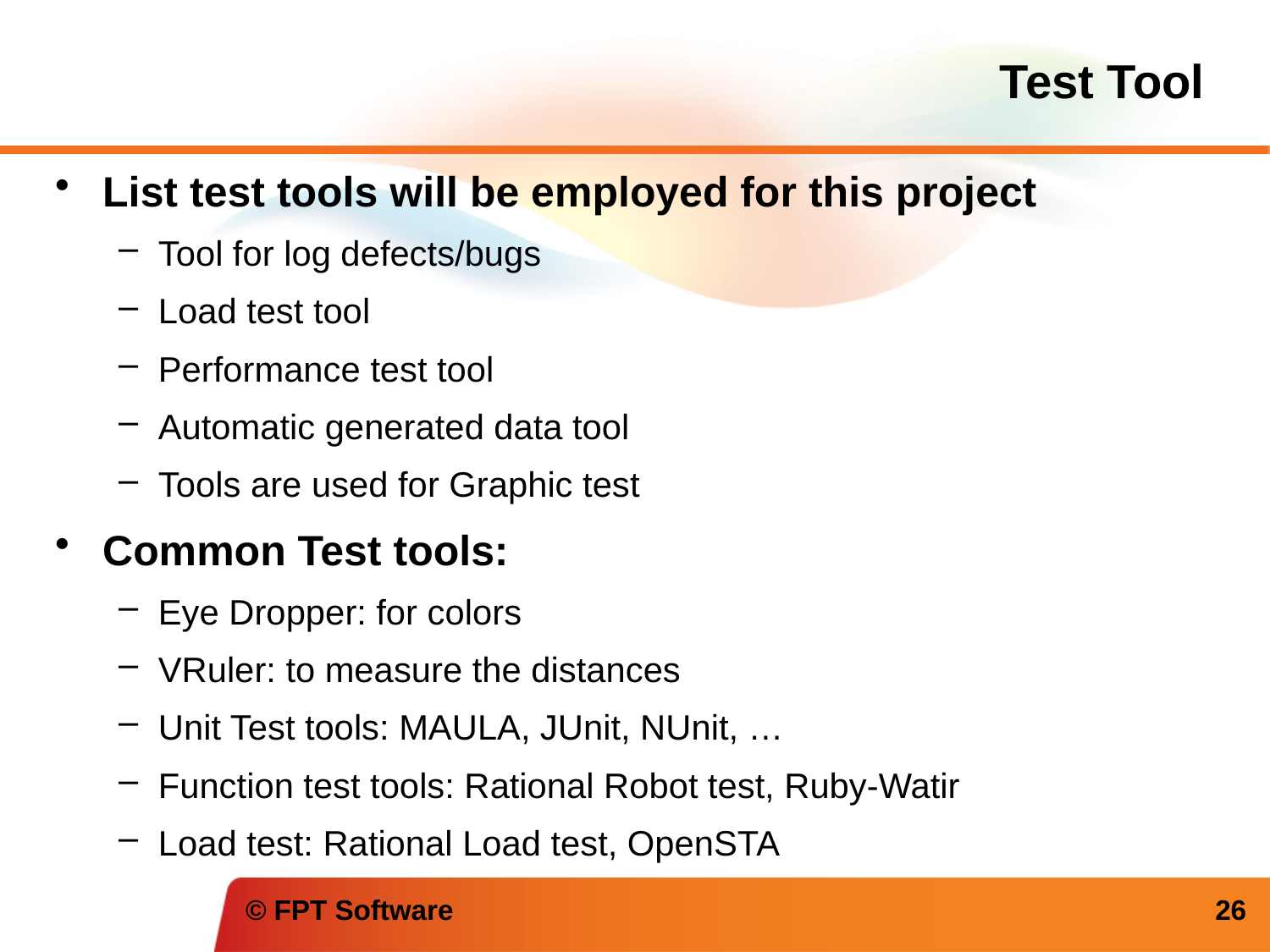

# Test Tool
List test tools will be employed for this project
Tool for log defects/bugs
Load test tool
Performance test tool
Automatic generated data tool
Tools are used for Graphic test
Common Test tools:
Eye Dropper: for colors
VRuler: to measure the distances
Unit Test tools: MAULA, JUnit, NUnit, …
Function test tools: Rational Robot test, Ruby-Watir
Load test: Rational Load test, OpenSTA